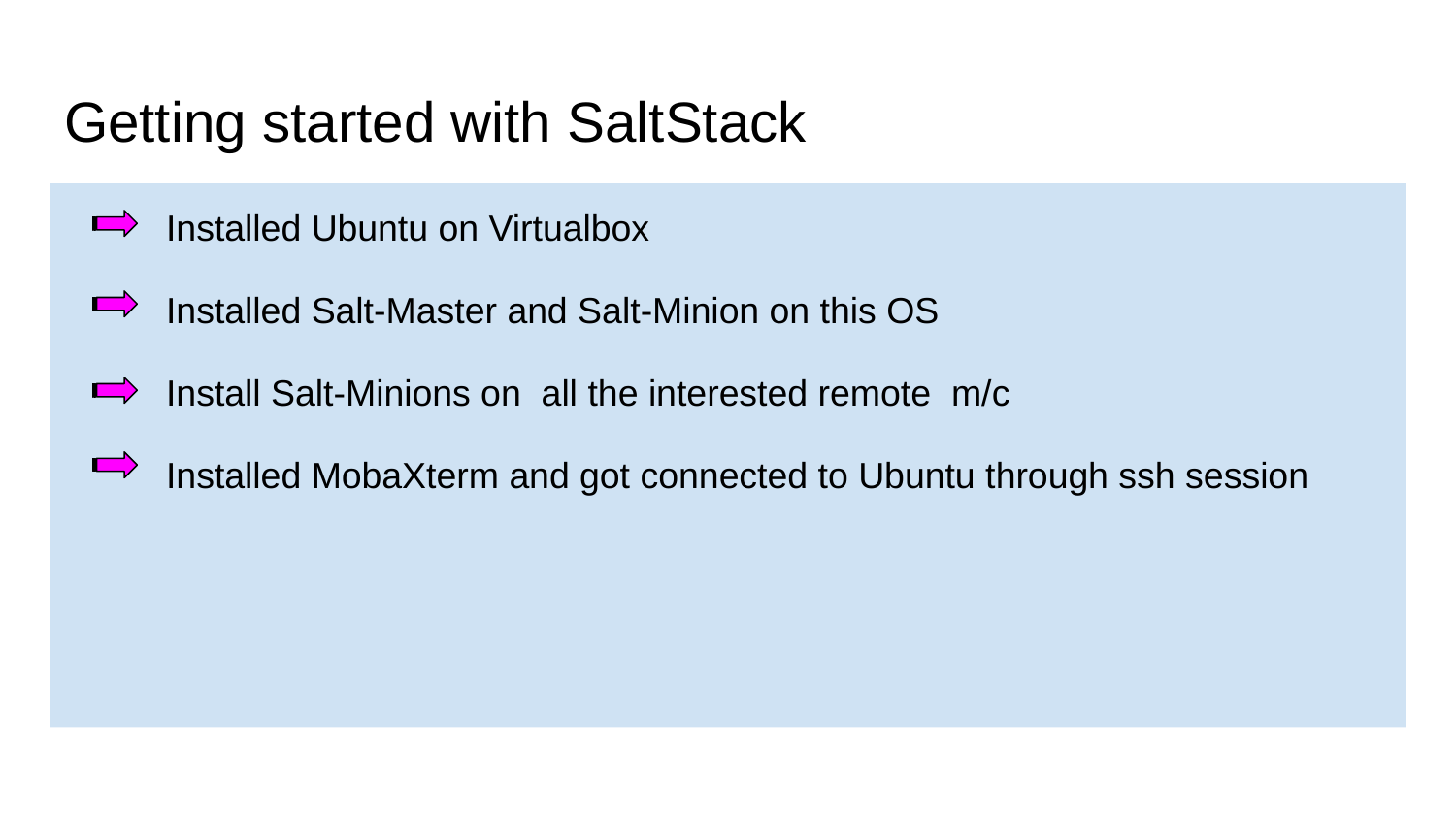

# Getting started with SaltStack
          Installed Ubuntu on Virtualbox
          Installed Salt-Master and Salt-Minion on this OS
          Install Salt-Minions on  all the interested remote  m/c
          Installed MobaXterm and got connected to Ubuntu through ssh session